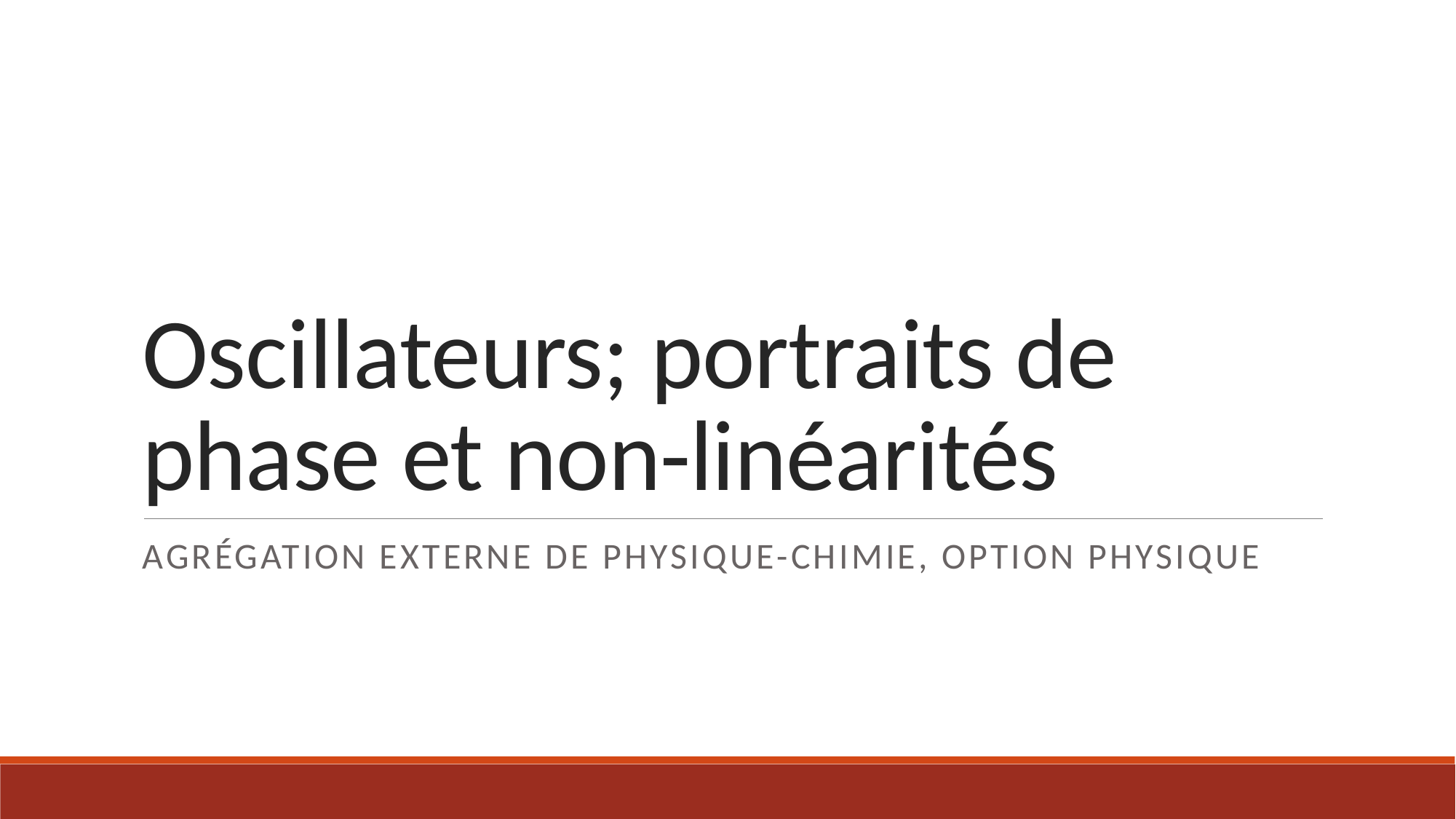

# Oscillateurs; portraits de phase et non-linéarités
Agrégation externe de Physique-chimie, option Physique